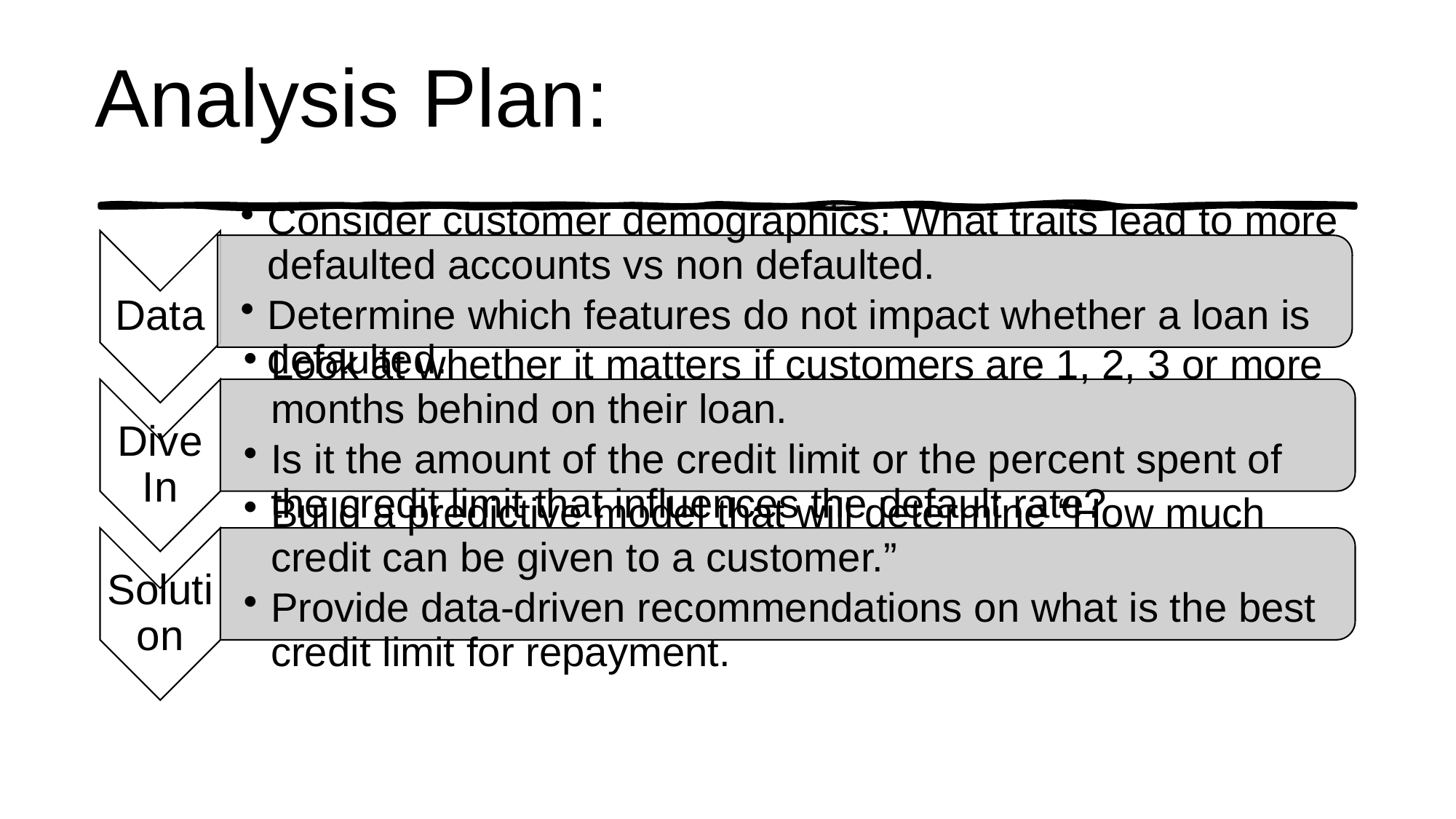

# Analysis Plan:
Data
Consider customer demographics: What traits lead to more defaulted accounts vs non defaulted.
Determine which features do not impact whether a loan is defaulted.
Dive In
Look at whether it matters if customers are 1, 2, 3 or more months behind on their loan.
Is it the amount of the credit limit or the percent spent of the credit limit that influences the default rate?
Solution
Build a predictive model that will determine “How much credit can be given to a customer.”
Provide data-driven recommendations on what is the best credit limit for repayment.